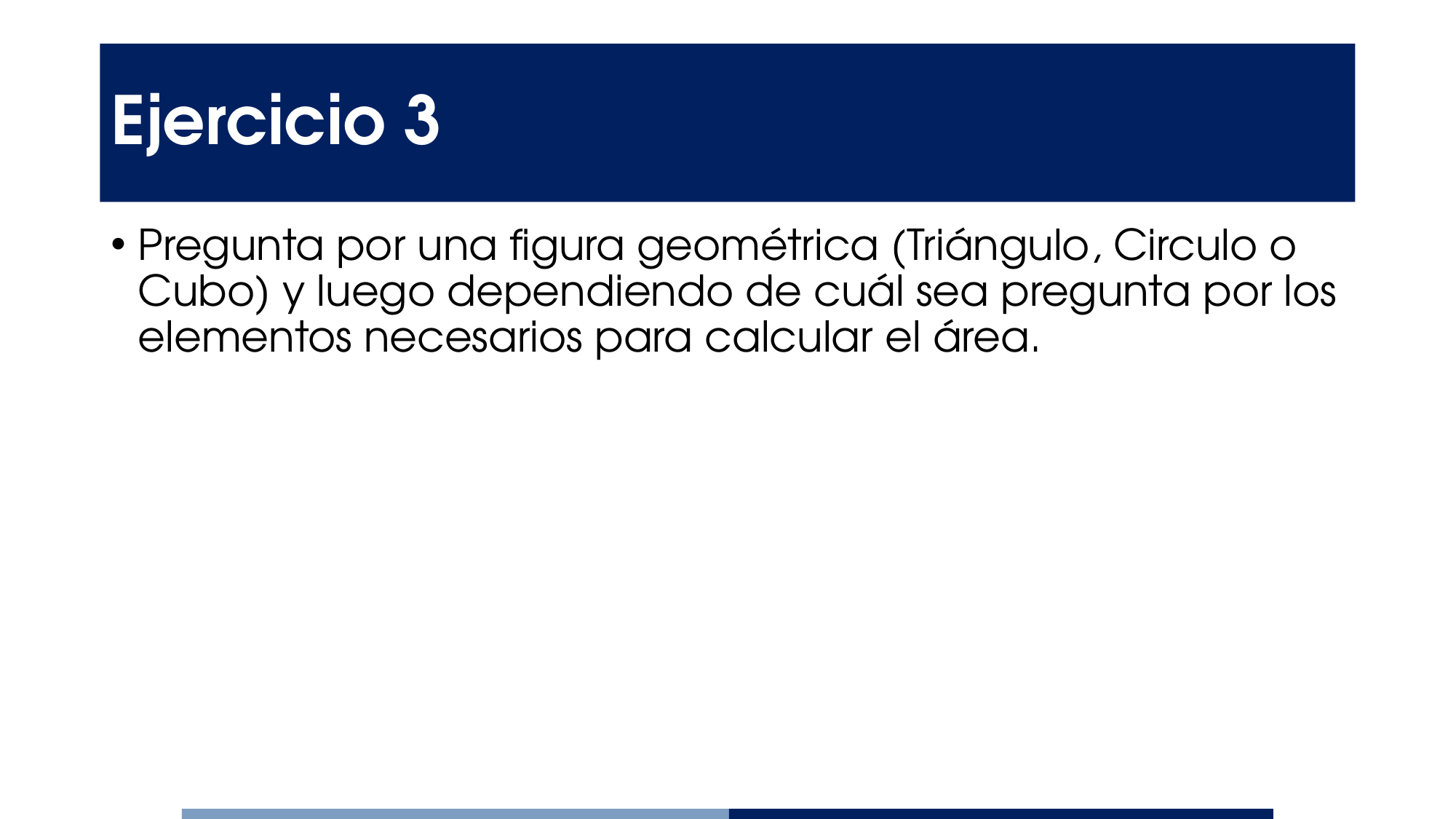

# Ejercicio 3
Pregunta por una figura geométrica (Triángulo, Circulo o Cubo) y luego dependiendo de cuál sea pregunta por los elementos necesarios para calcular el área.